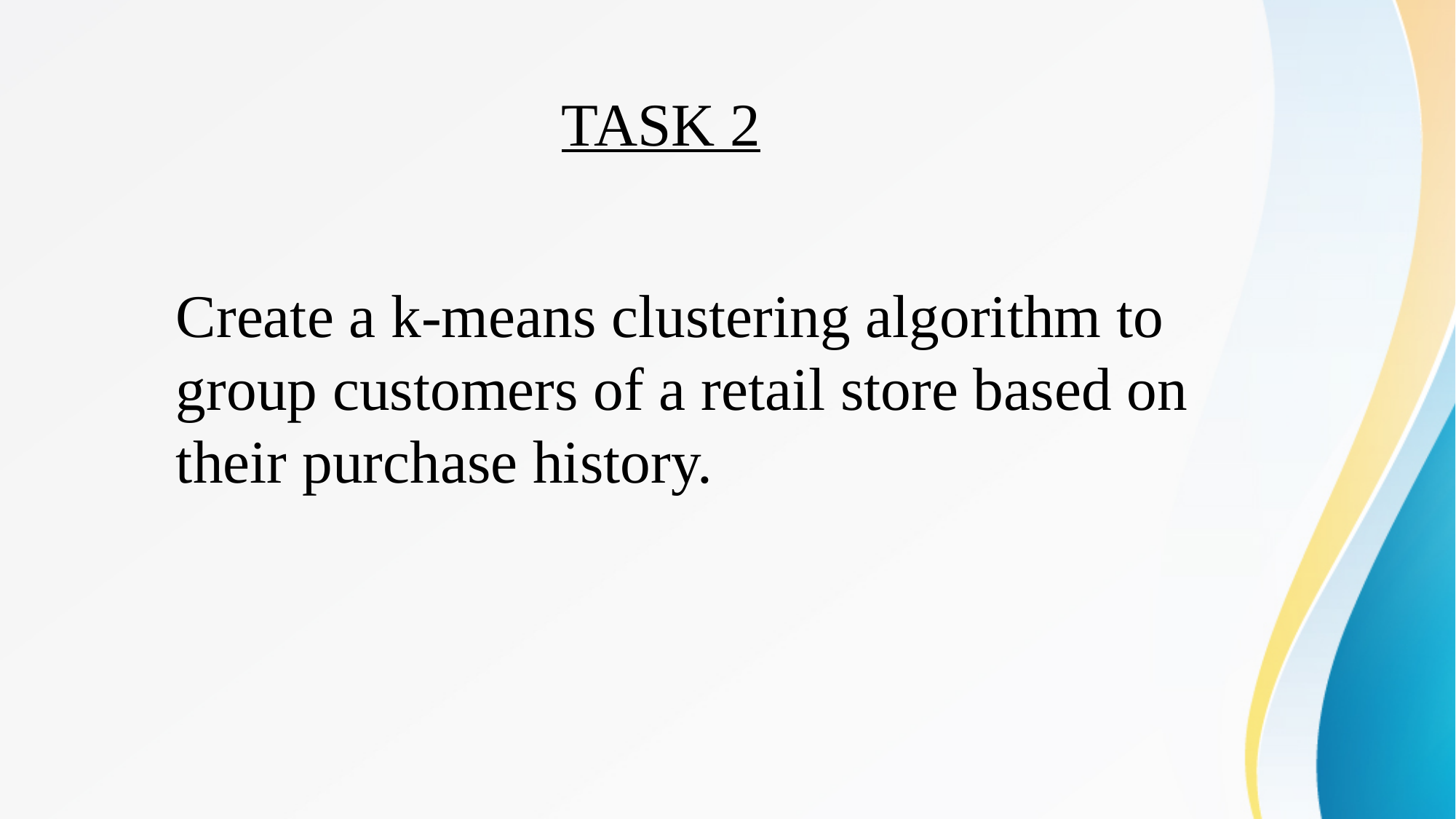

# TASK 2
Create a k-means clustering algorithm to group customers of a retail store based on their purchase history.